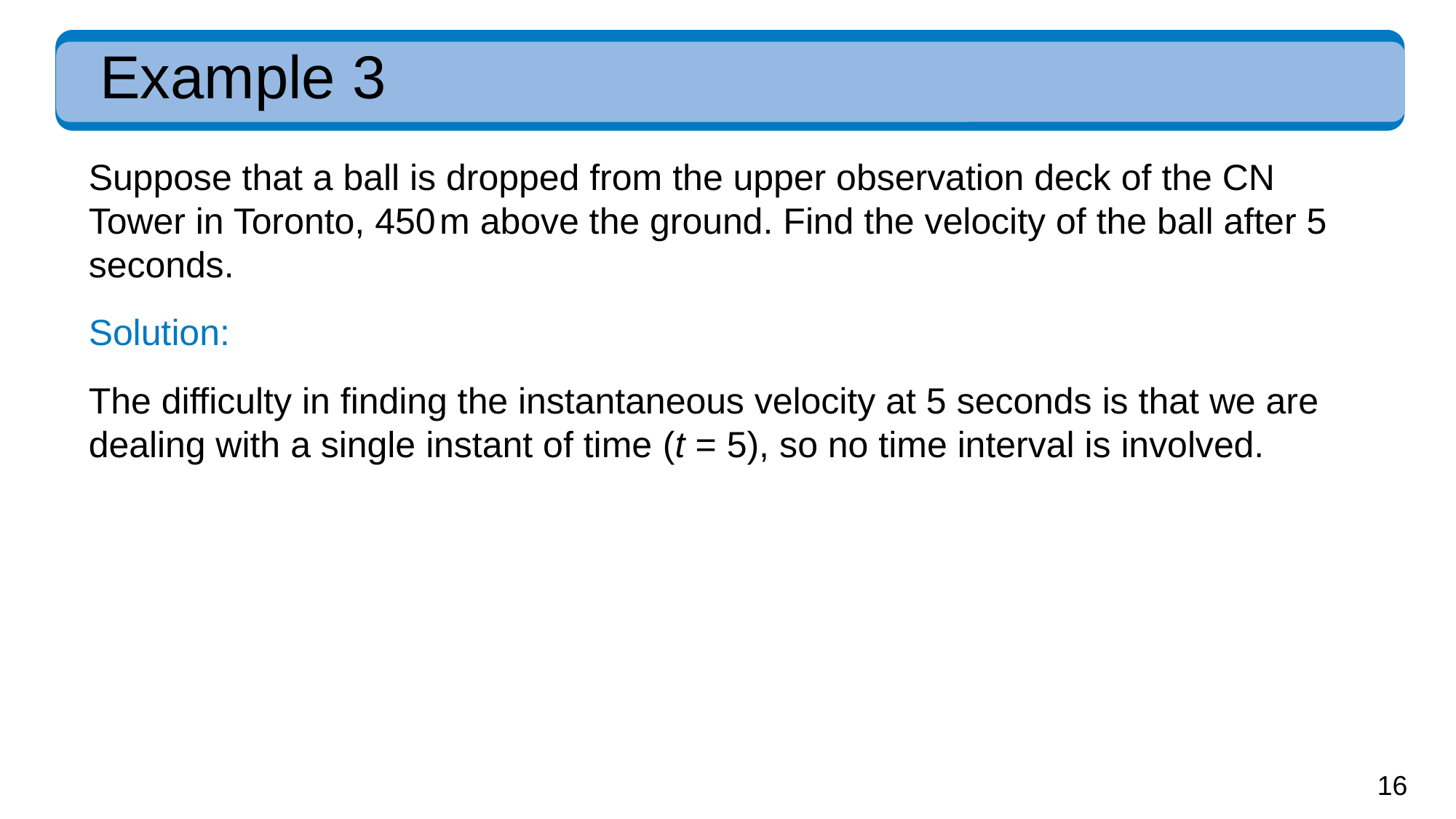

# Example 3
Suppose that a ball is dropped from the upper observation deck of the CN Tower in Toronto, 450 m above the ground. Find the velocity of the ball after 5 seconds.
Solution:
The difficulty in finding the instantaneous velocity at 5 seconds is that we are dealing with a single instant of time (t = 5), so no time interval is involved.